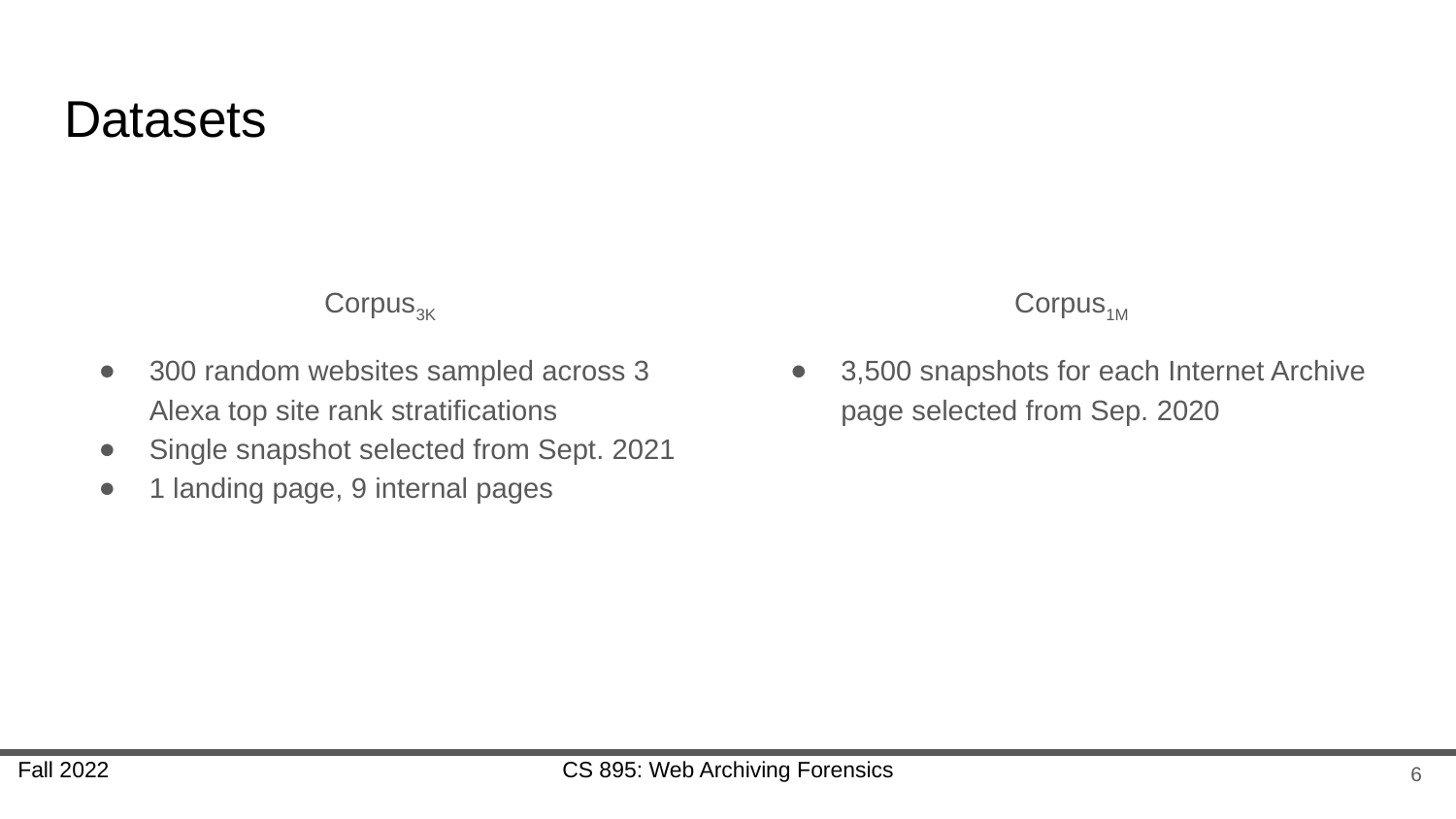

# Datasets
Corpus3K
300 random websites sampled across 3 Alexa top site rank stratifications
Single snapshot selected from Sept. 2021
1 landing page, 9 internal pages
Corpus1M
3,500 snapshots for each Internet Archive page selected from Sep. 2020
6
Fall 2022
CS 895: Web Archiving Forensics